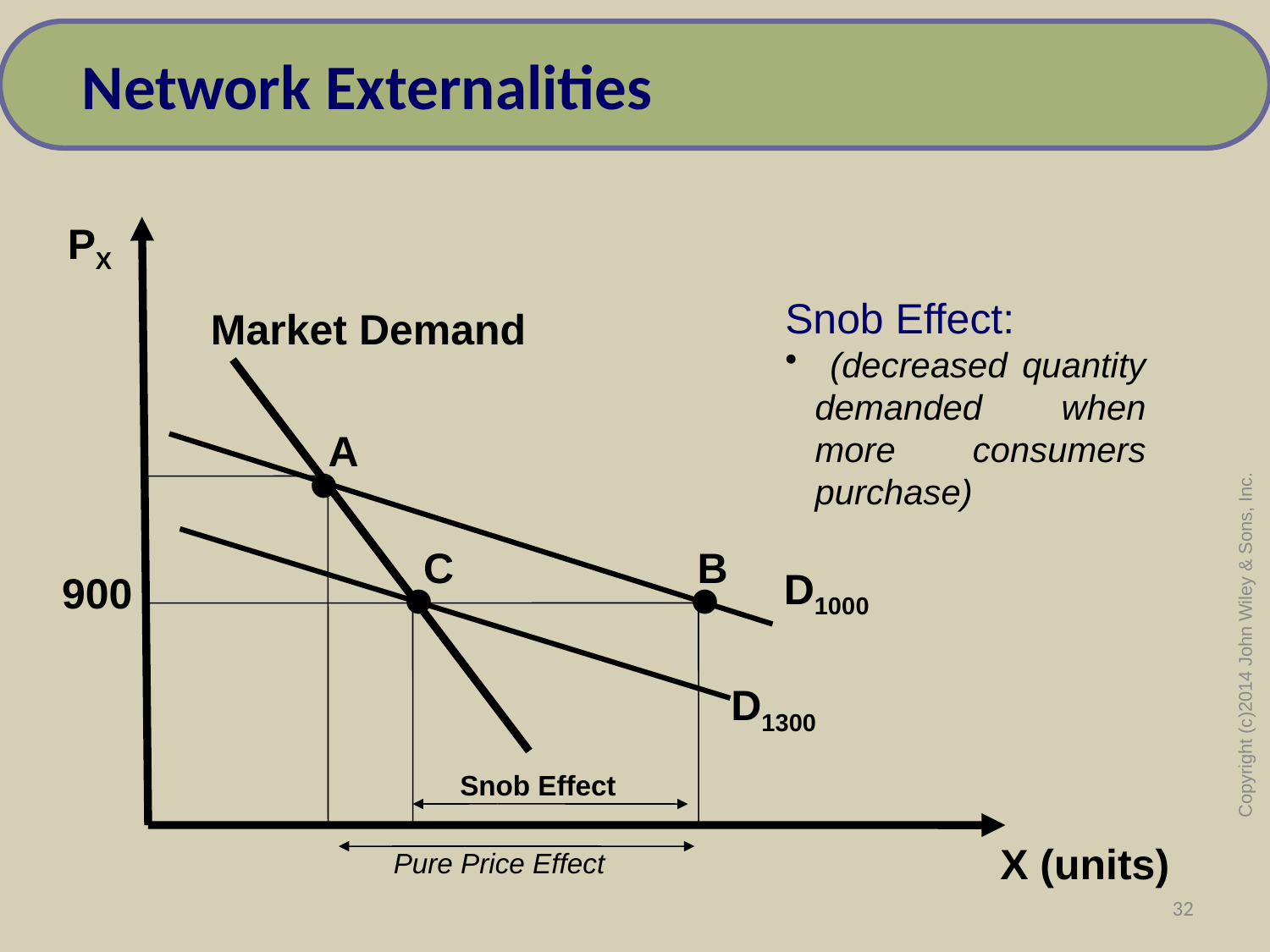

Network Externalities
PX

Snob Effect:
 (decreased quantity demanded when more consumers purchase)
Market Demand

A
•

C
B
•
•
D1000
900

Copyright (c)2014 John Wiley & Sons, Inc.
D1300
Snob Effect

X (units)
Pure Price Effect

32